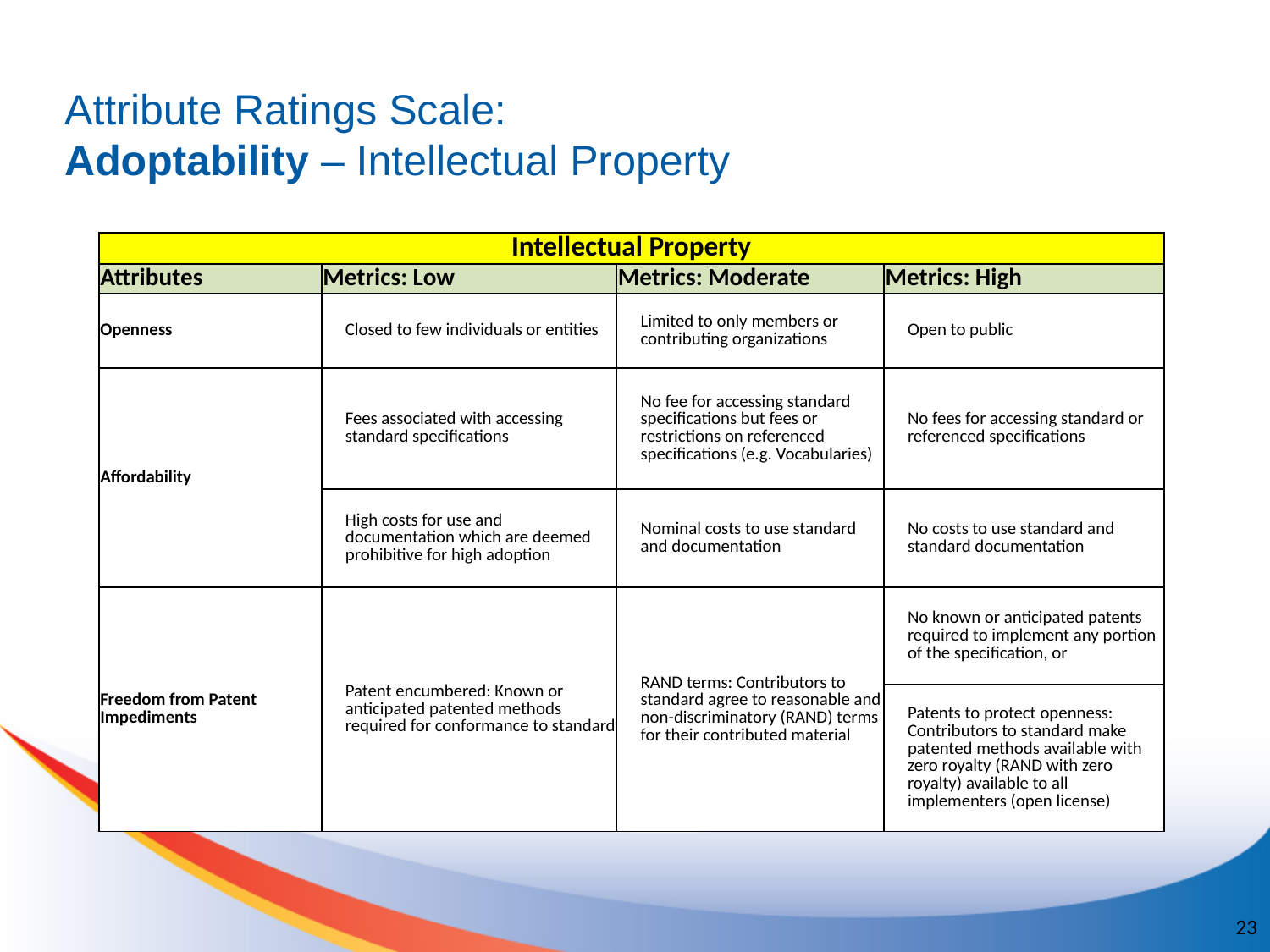

# Attribute Ratings Scale: Adoptability – Intellectual Property
| Intellectual Property |  |  |  |
| --- | --- | --- | --- |
| Attributes | Metrics: Low | Metrics: Moderate | Metrics: High |
| Openness | Closed to few individuals or entities | Limited to only members or contributing organizations | Open to public |
| Affordability | Fees associated with accessing standard specifications | No fee for accessing standard specifications but fees or restrictions on referenced specifications (e.g. Vocabularies) | No fees for accessing standard or referenced specifications |
|  | High costs for use and documentation which are deemed prohibitive for high adoption | Nominal costs to use standard and documentation | No costs to use standard and standard documentation |
| Freedom from Patent Impediments | Patent encumbered: Known or anticipated patented methods required for conformance to standard | RAND terms: Contributors to standard agree to reasonable and non-discriminatory (RAND) terms for their contributed material | No known or anticipated patents required to implement any portion of the specification, or |
|  |  |  | Patents to protect openness: Contributors to standard make patented methods available with zero royalty (RAND with zero royalty) available to all implementers (open license) |
23